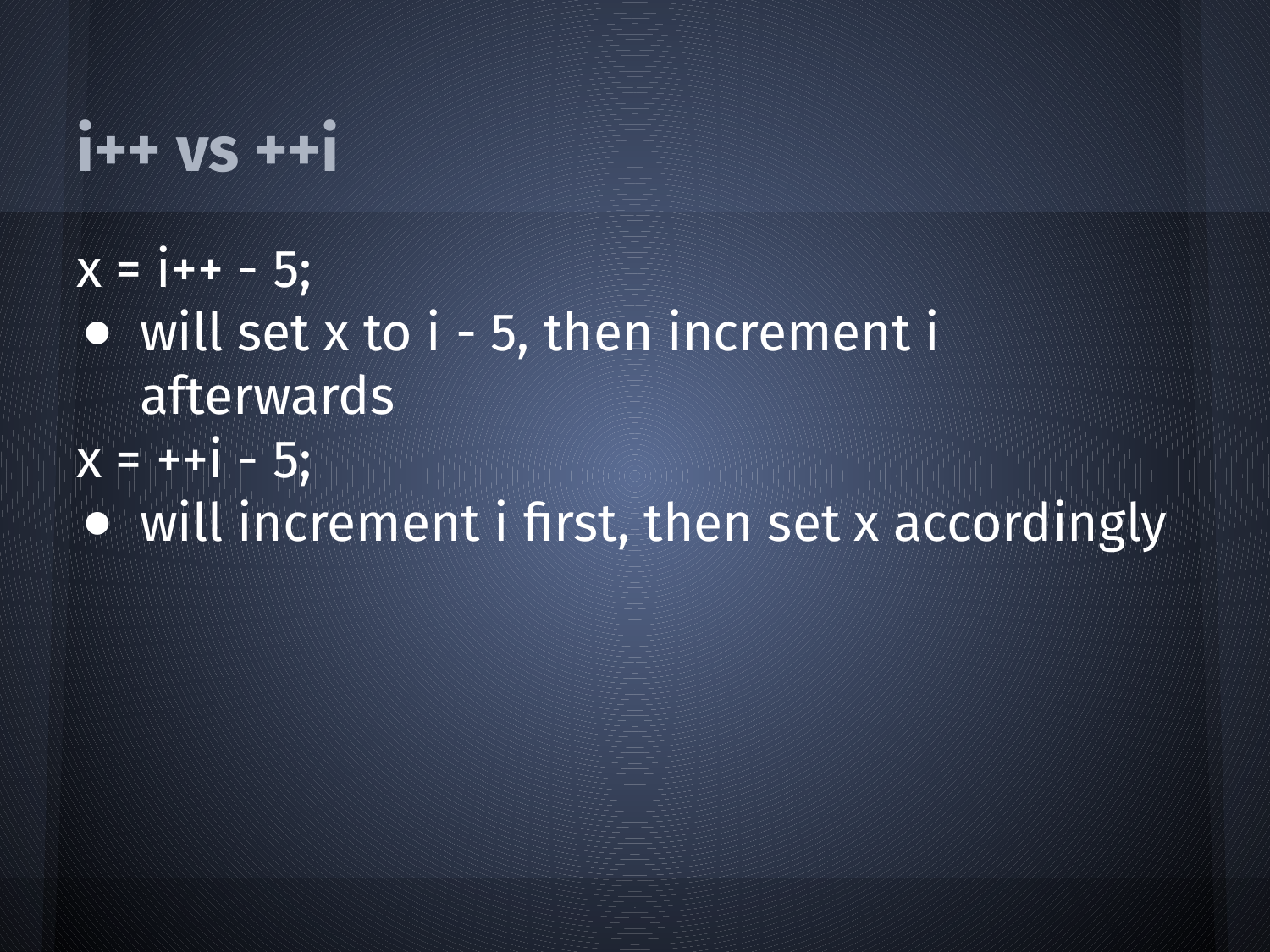

# i++ vs ++i
x = i++ - 5;
will set x to i - 5, then increment i afterwards
x = ++i - 5;
will increment i first, then set x accordingly